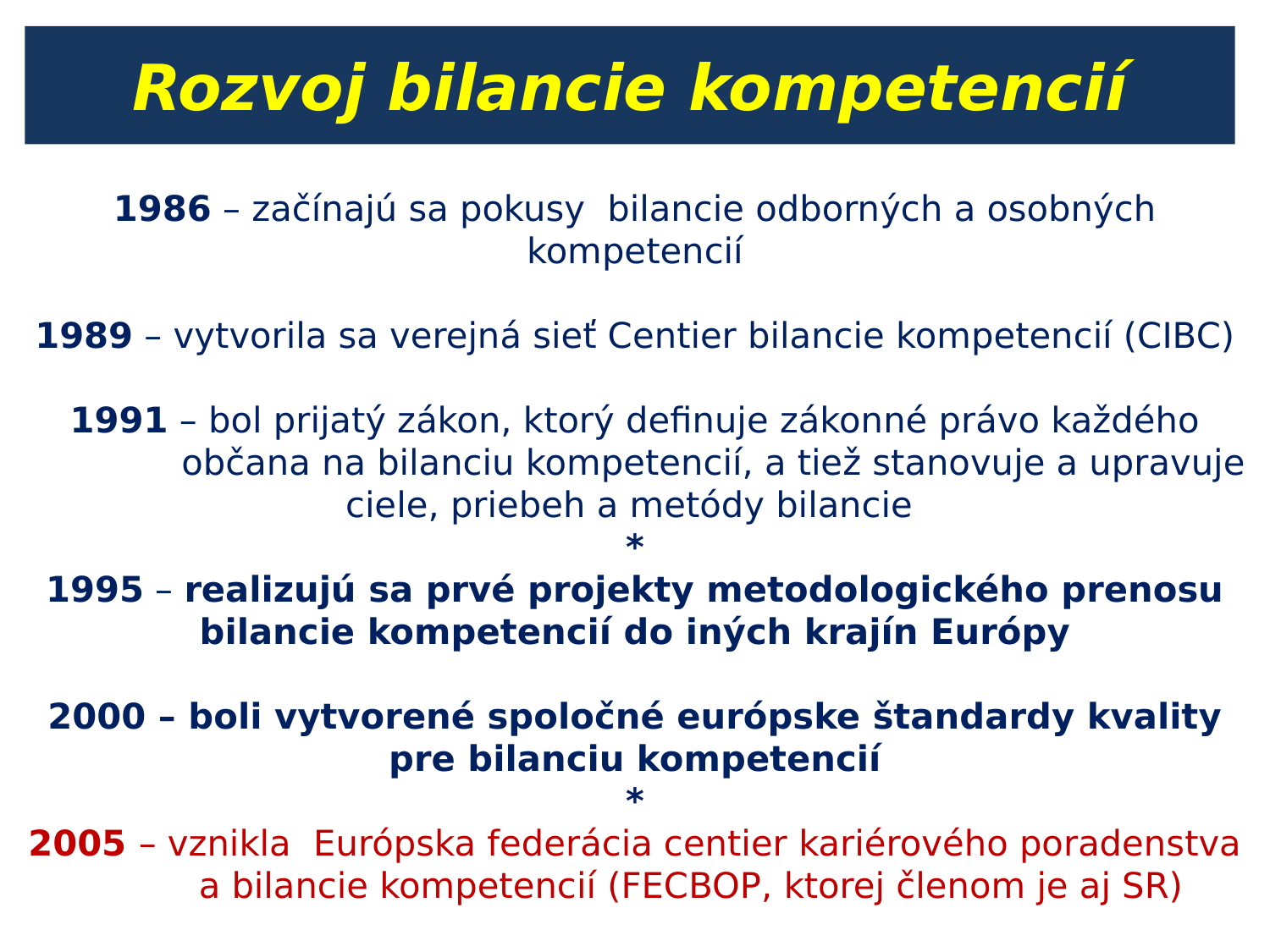

Rozvoj bilancie kompetencií
1986 – začínajú sa pokusy  bilancie odborných a osobných kompetencií
1989 – vytvorila sa verejná sieť Centier bilancie kompetencií (CIBC)
1991 – bol prijatý zákon, ktorý definuje zákonné právo každého
              občana na bilanciu kompetencií, a tiež stanovuje a upravuje ciele, priebeh a metódy bilancie
*
1995 – realizujú sa prvé projekty metodologického prenosu bilancie kompetencií do iných krajín Európy
2000 – boli vytvorené spoločné európske štandardy kvality pre bilanciu kompetencií
*
2005 – vznikla  Európska federácia centier kariérového poradenstva
          a bilancie kompetencií (FECBOP, ktorej členom je aj SR)